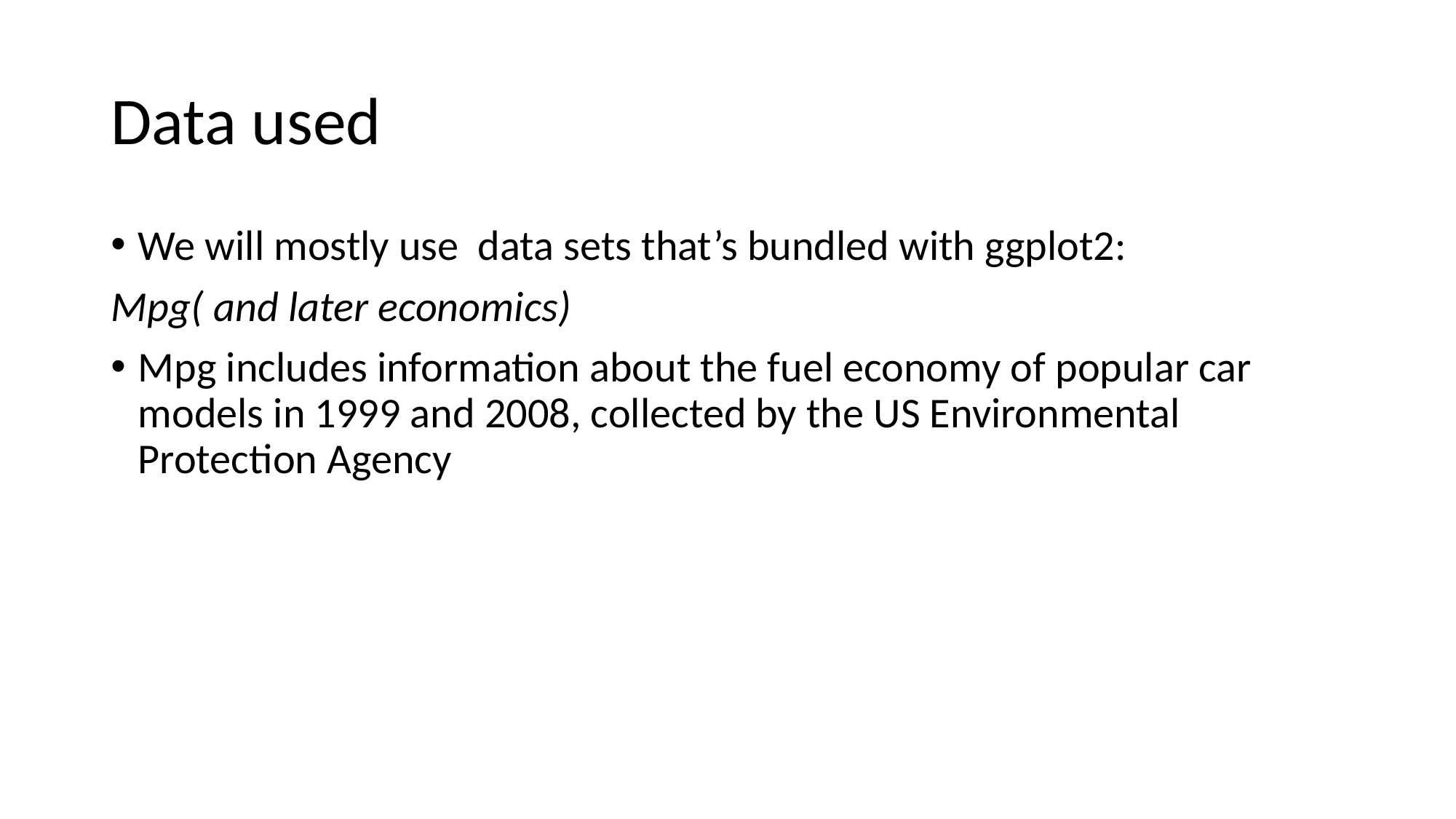

# Data used
We will mostly use  data sets that’s bundled with ggplot2:
Mpg( and later economics)
Mpg includes information about the fuel economy of popular car models in 1999 and 2008, collected by the US Environmental Protection Agency